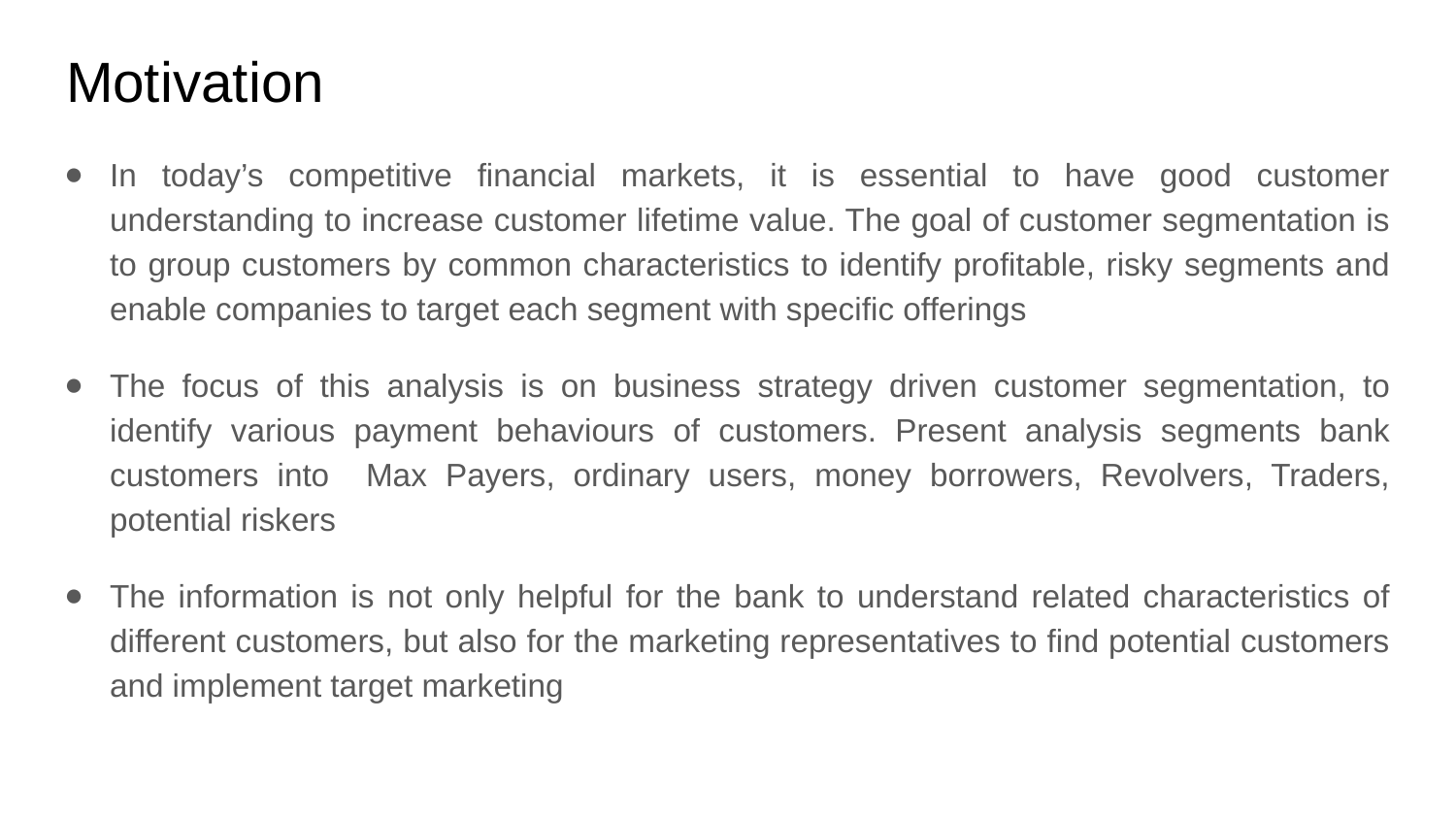

# Motivation
In today’s competitive financial markets, it is essential to have good customer understanding to increase customer lifetime value. The goal of customer segmentation is to group customers by common characteristics to identify profitable, risky segments and enable companies to target each segment with specific offerings
The focus of this analysis is on business strategy driven customer segmentation, to identify various payment behaviours of customers. Present analysis segments bank customers into  Max Payers, ordinary users, money borrowers, Revolvers, Traders, potential riskers
The information is not only helpful for the bank to understand related characteristics of different customers, but also for the marketing representatives to find potential customers and implement target marketing